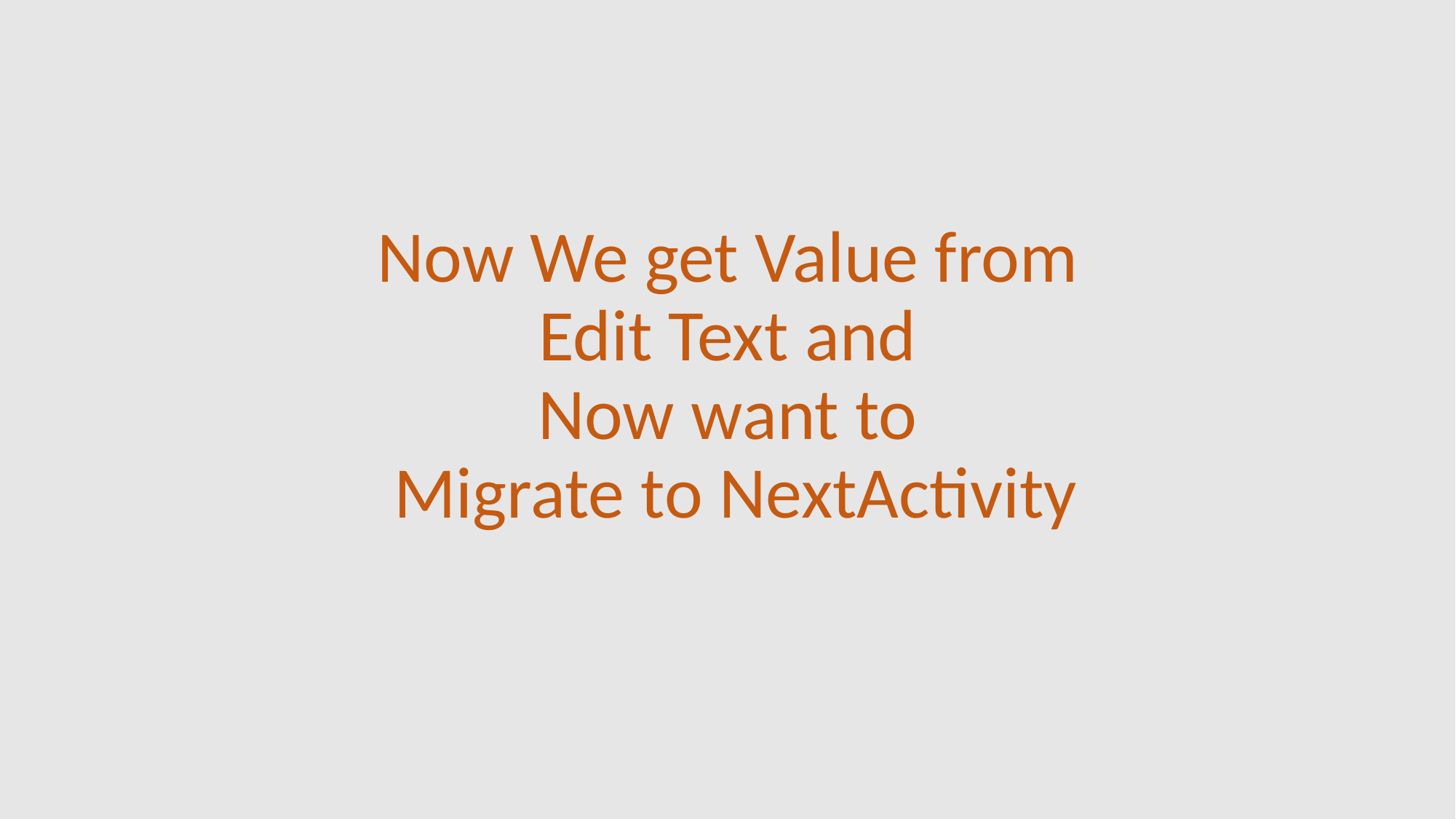

# Now We get Value from Edit Text and Now want to Migrate to NextActivity